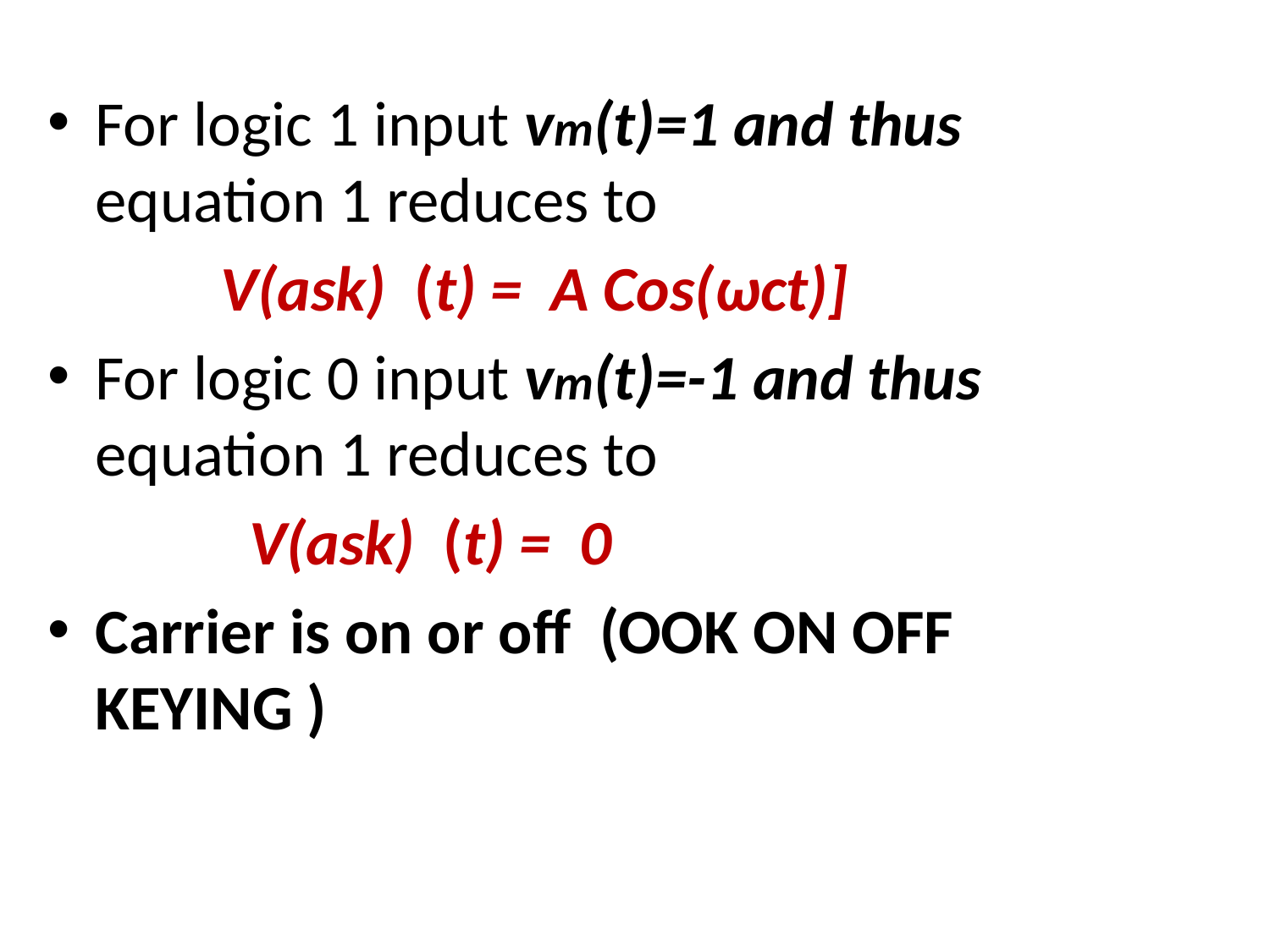

For logic 1 input vm(t)=1 and thus equation 1 reduces to
            V(ask)  (t) =  A Cos(ωct)]
For logic 0 input vm(t)=-1 and thus equation 1 reduces to
              V(ask)  (t) =  0
Carrier is on or off  (OOK ON OFF KEYING )